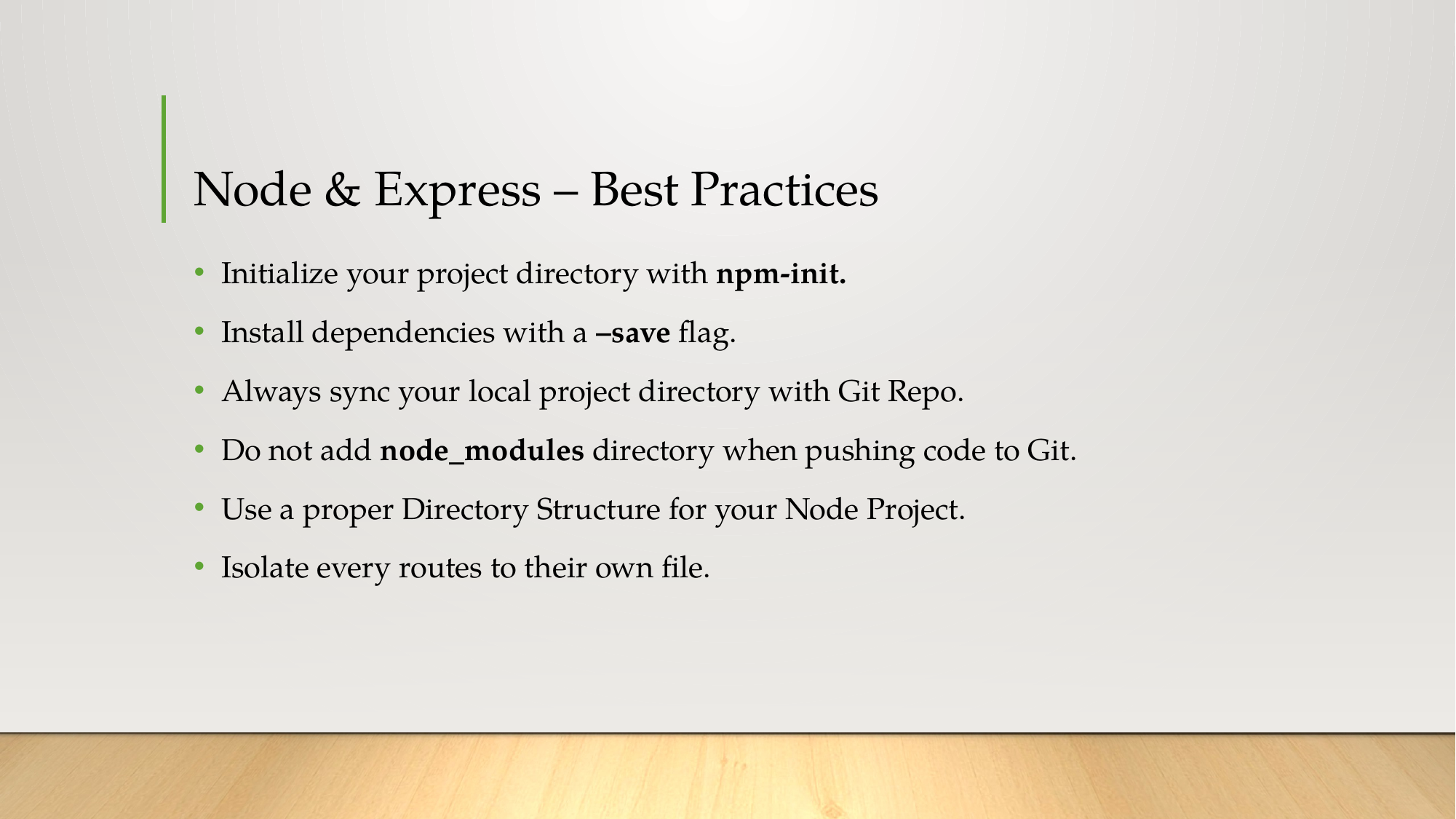

# Node & Express – Best Practices
Initialize your project directory with npm-init.
Install dependencies with a –save flag.
Always sync your local project directory with Git Repo.
Do not add node_modules directory when pushing code to Git.
Use a proper Directory Structure for your Node Project.
Isolate every routes to their own file.